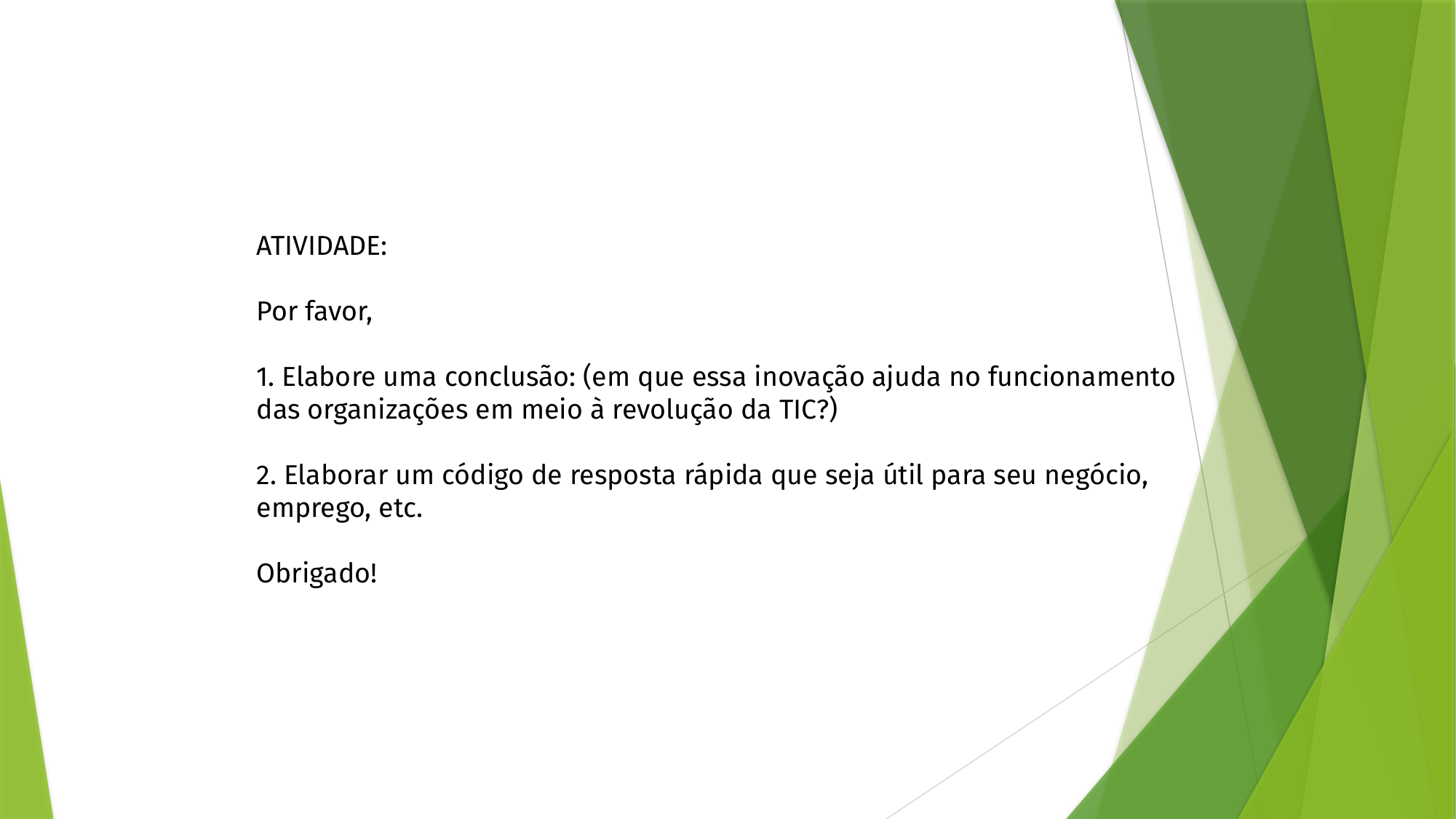

ATIVIDADE:

Por favor,

1. Elabore uma conclusão: (em que essa inovação ajuda no funcionamento das organizações em meio à revolução da TIC?)

2. Elaborar um código de resposta rápida que seja útil para seu negócio, emprego, etc.

Obrigado!